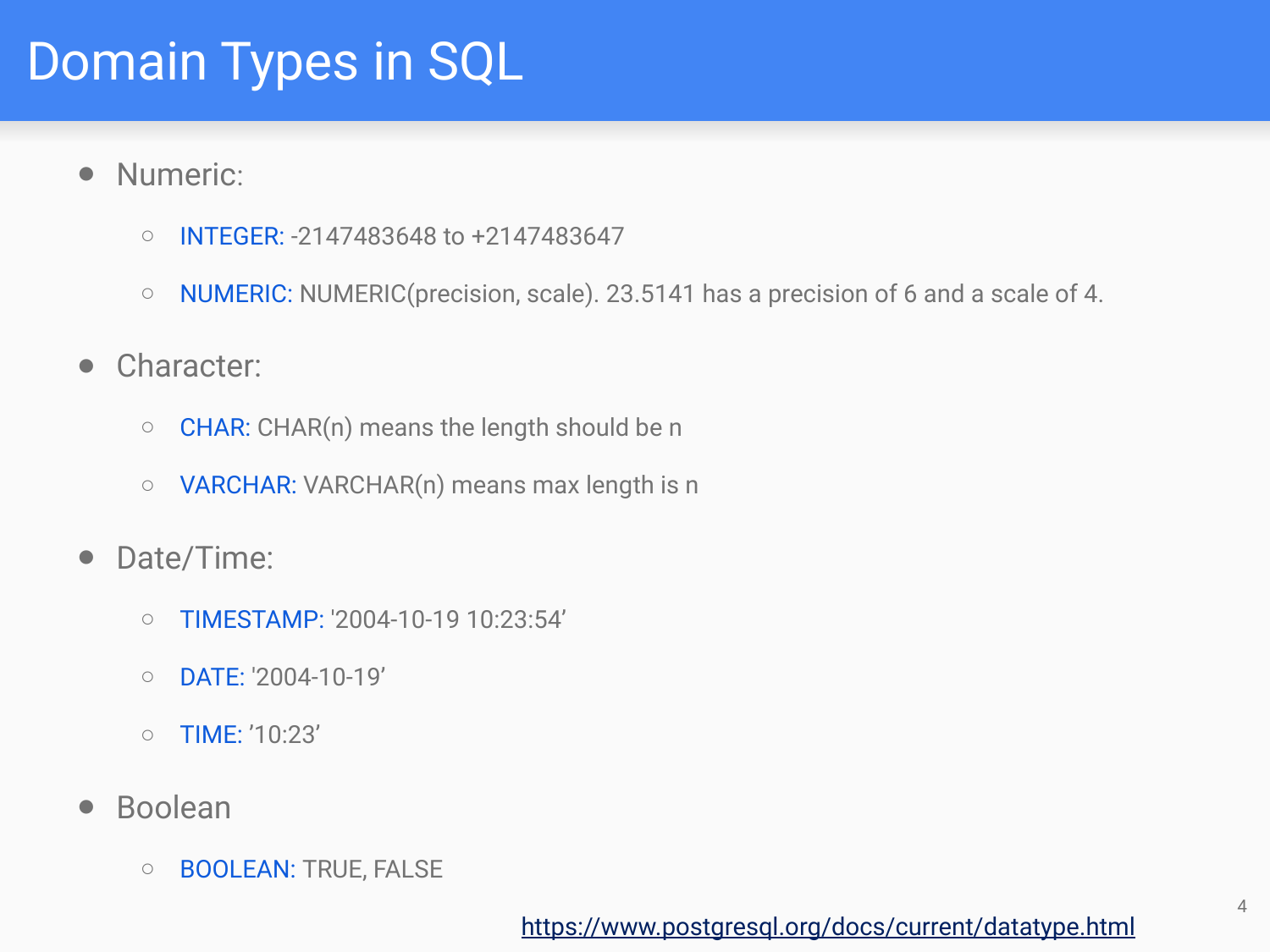

# Domain Types in SQL
Numeric:
INTEGER: -2147483648 to +2147483647
NUMERIC: NUMERIC(precision, scale). 23.5141 has a precision of 6 and a scale of 4.

Character:
CHAR: CHAR(n) means the length should be n
VARCHAR: VARCHAR(n) means max length is n

Date/Time:
TIMESTAMP: '2004-10-19 10:23:54’
DATE: '2004-10-19’
TIME: ’10:23’

Boolean
BOOLEAN: TRUE, FALSE
https://www.postgresql.org/docs/current/datatype.html
4